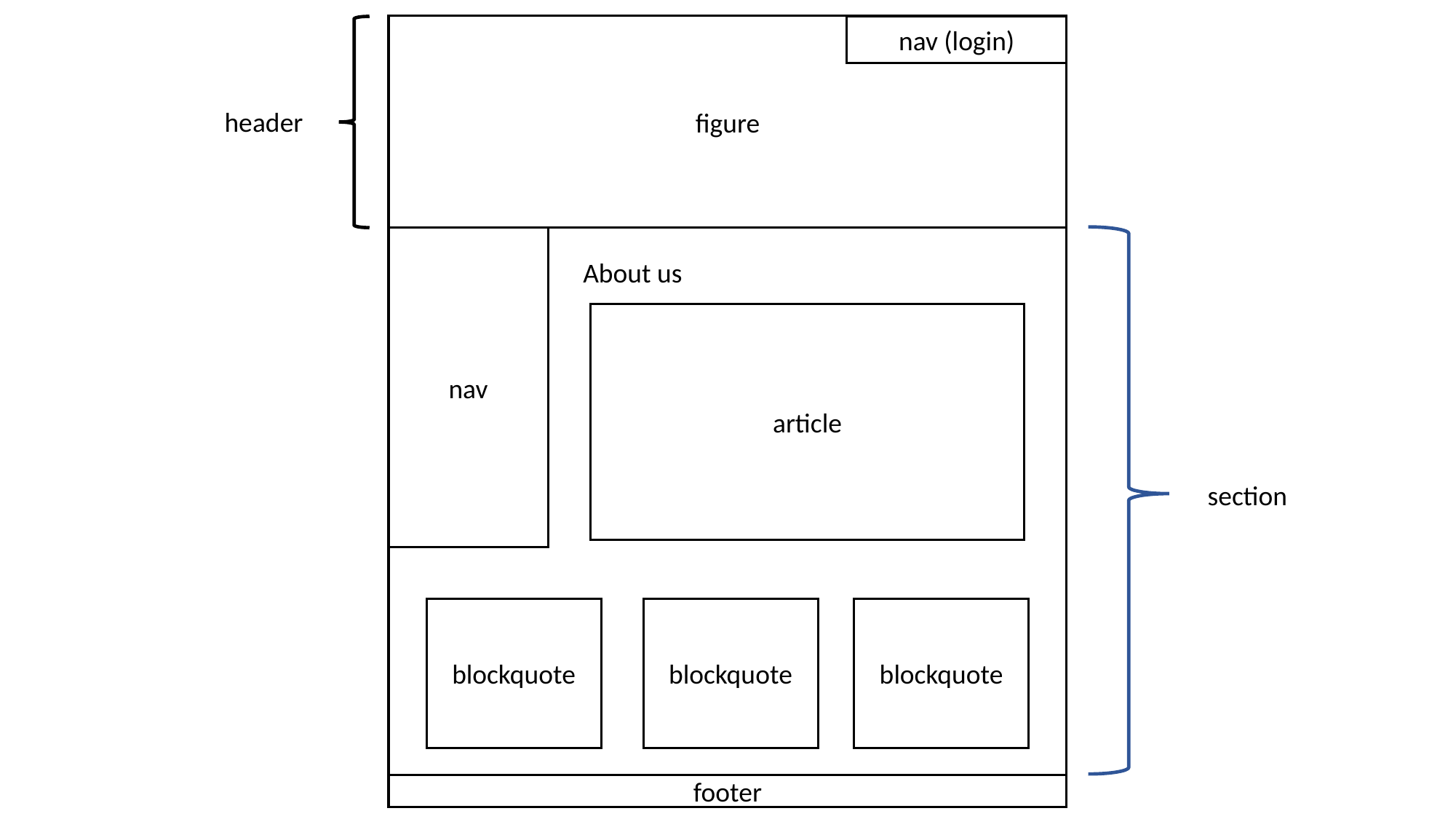

figure

nav (login)
header

nav

About us
article
section
blockquote
blockquote
blockquote
footer